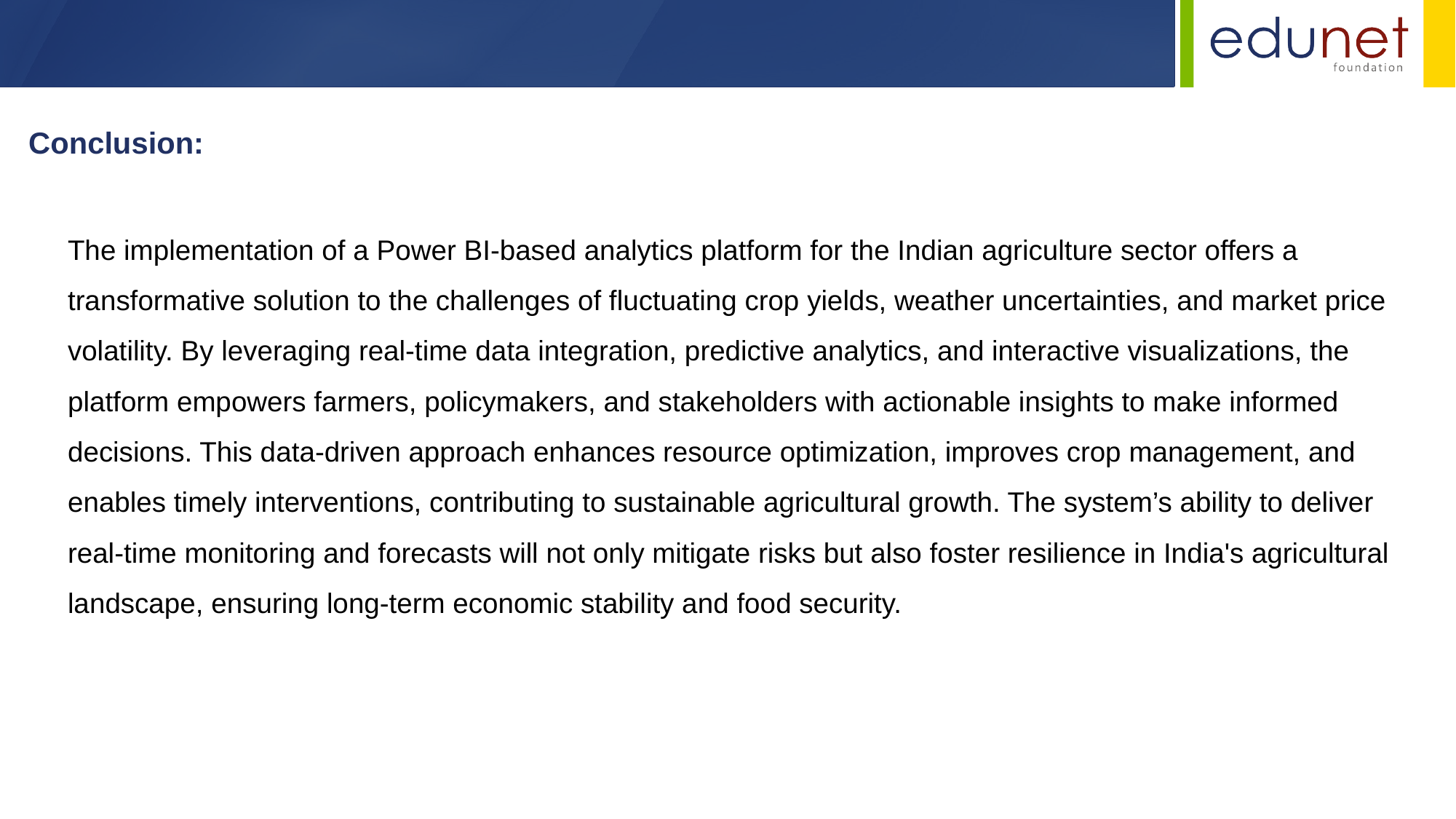

Conclusion:
The implementation of a Power BI-based analytics platform for the Indian agriculture sector offers a transformative solution to the challenges of fluctuating crop yields, weather uncertainties, and market price volatility. By leveraging real-time data integration, predictive analytics, and interactive visualizations, the platform empowers farmers, policymakers, and stakeholders with actionable insights to make informed decisions. This data-driven approach enhances resource optimization, improves crop management, and enables timely interventions, contributing to sustainable agricultural growth. The system’s ability to deliver real-time monitoring and forecasts will not only mitigate risks but also foster resilience in India's agricultural landscape, ensuring long-term economic stability and food security.